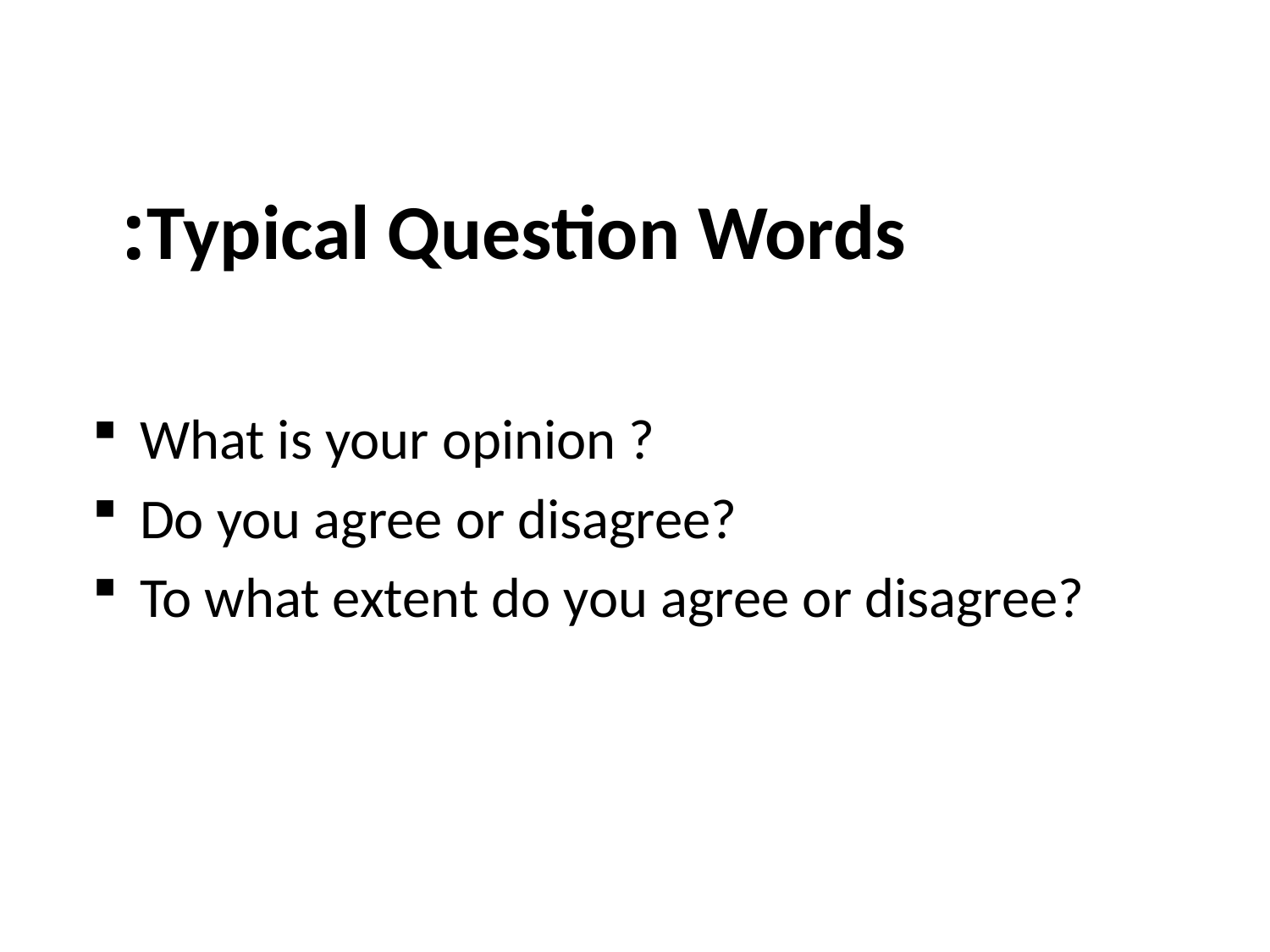

# Typical Question Words:
What is your opinion ?
Do you agree or disagree?
To what extent do you agree or disagree?